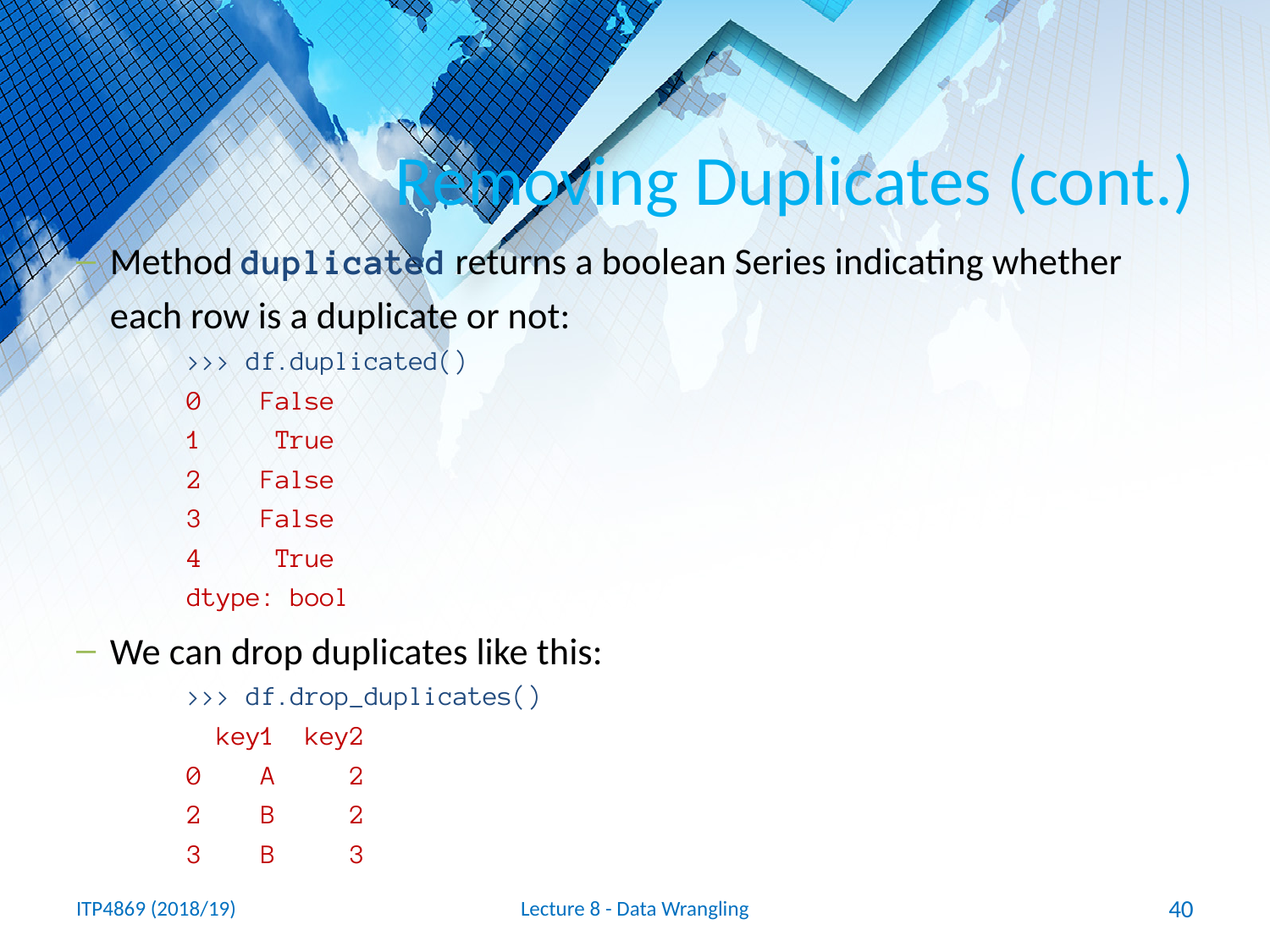

# Removing Duplicates (cont.)
Method duplicated returns a boolean Series indicating whether each row is a duplicate or not:
>>> df.duplicated()
0    False
1     True
2    False
3    False
4     True
dtype: bool
We can drop duplicates like this:
>>> df.drop_duplicates()
  key1  key2
0    A     2
2    B     2
3    B     3
ITP4869 (2018/19)
Lecture 8 - Data Wrangling
40